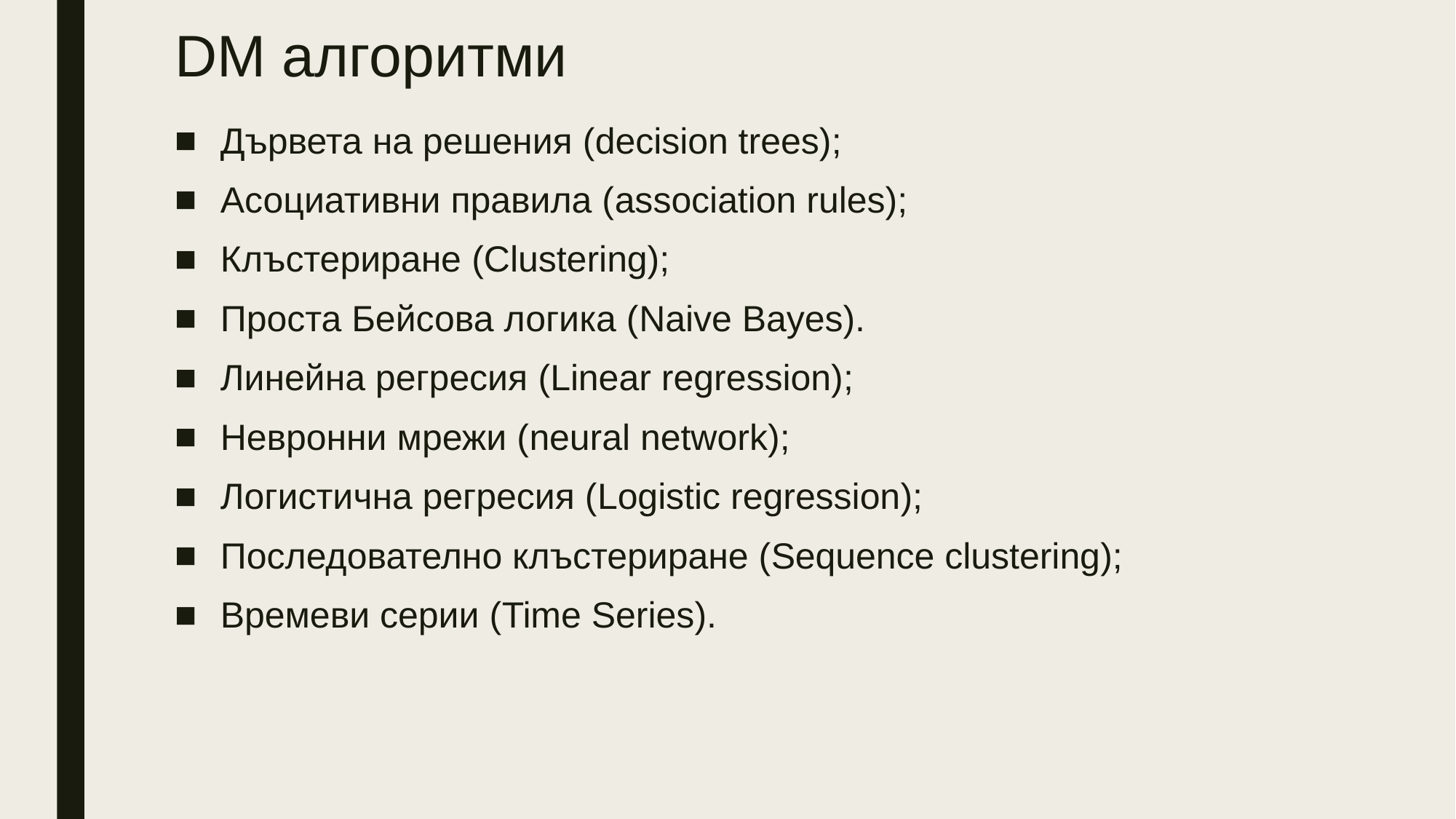

# DM алгоритми
Дървета на решения (decision trees);
Асоциативни правила (association rules);
Клъстериране (Clustering);
Проста Бейсова логика (Naive Bayes).
Линейна регресия (Linear regression);
Невронни мрежи (neural network);
Логистична регресия (Logistic regression);
Последователно клъстериране (Sequence clustering);
Времеви серии (Time Series).